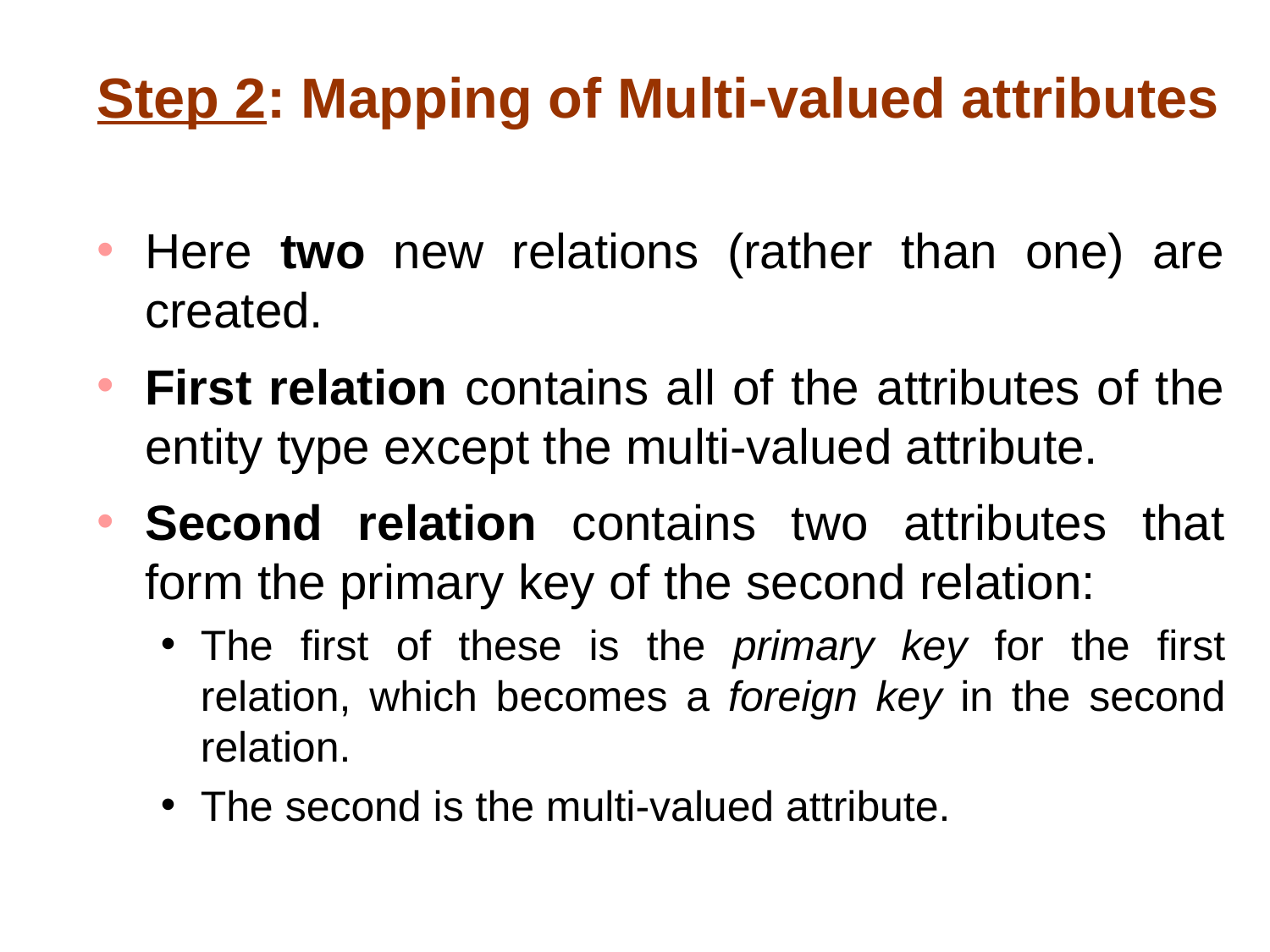

# Step 2: Mapping of Multi-valued attributes
Here two new relations (rather than one) are created.
First relation contains all of the attributes of the entity type except the multi-valued attribute.
Second relation contains two attributes that form the primary key of the second relation:
The first of these is the primary key for the first relation, which becomes a foreign key in the second relation.
The second is the multi-valued attribute.